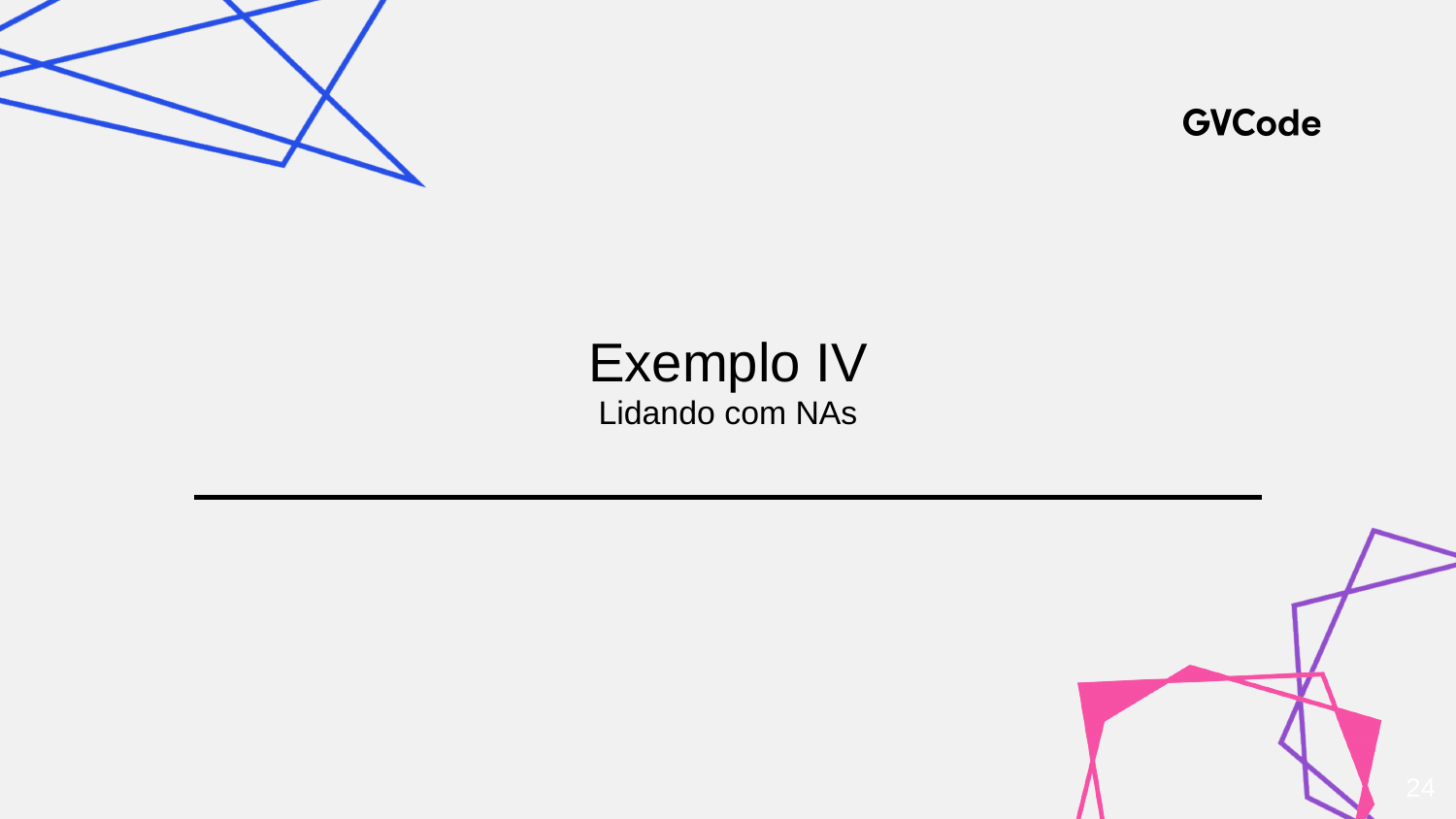

# Exemplo IV Lidando com NAs
24